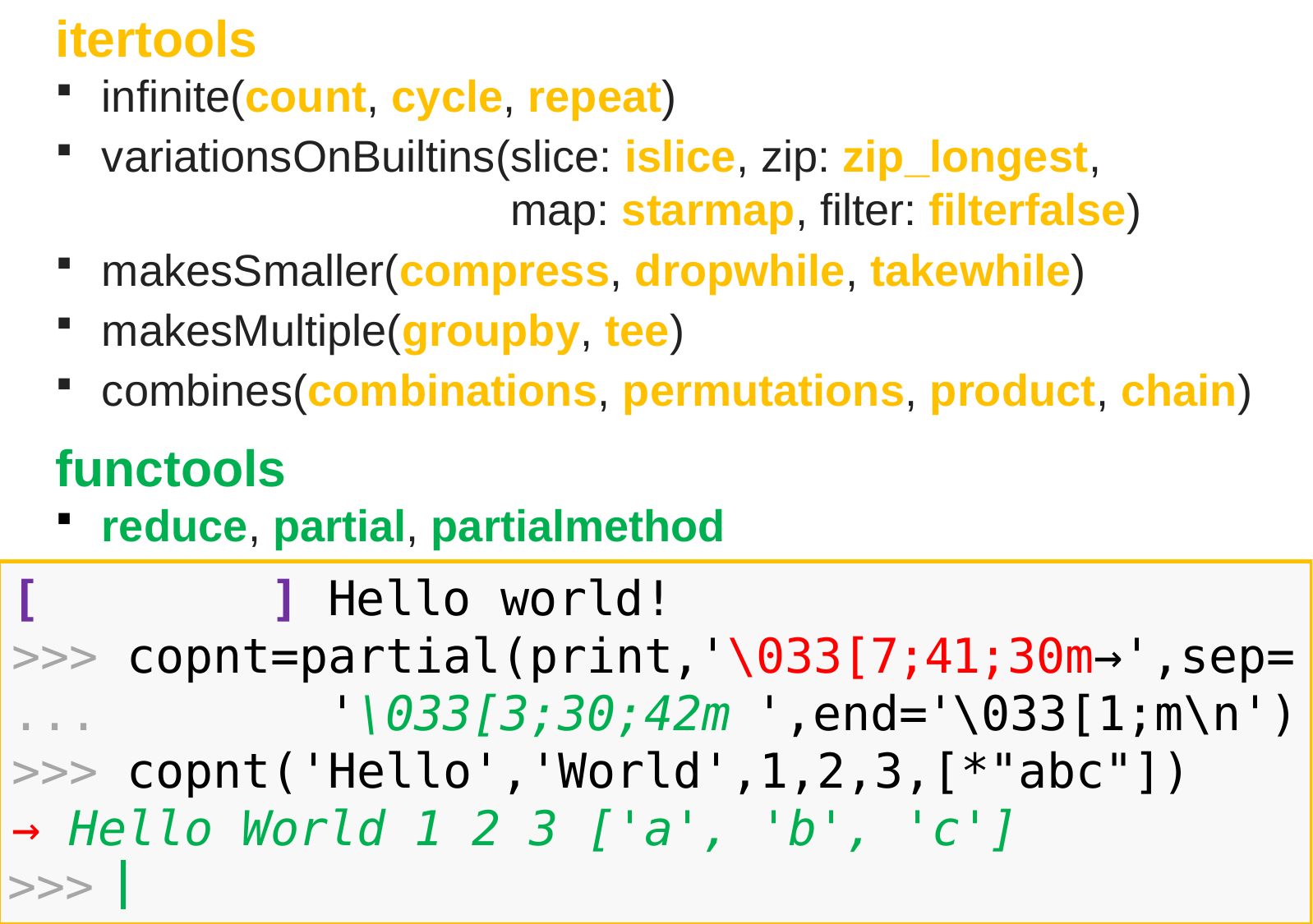

itertools
infinite(count, cycle, repeat)
variationsOnBuiltins(slice: islice, zip: zip_longest,
map: starmap, filter: filterfalse)
makesSmaller(compress, dropwhile, takewhile)
makesMultiple(groupby, tee)
combines(combinations, permutations, product, chain)
functools
reduce, partial, partialmethod
[        ] Hello world!
>>> copnt=partial(print,'\033[7;41;30m→',sep=
...        '\033[3;30;42m ',end='\033[1;m\n')
>>> copnt('Hello','World',1,2,3,[*"abc"])
→ Hello World 1 2 3 ['a', 'b', 'c']

>>>